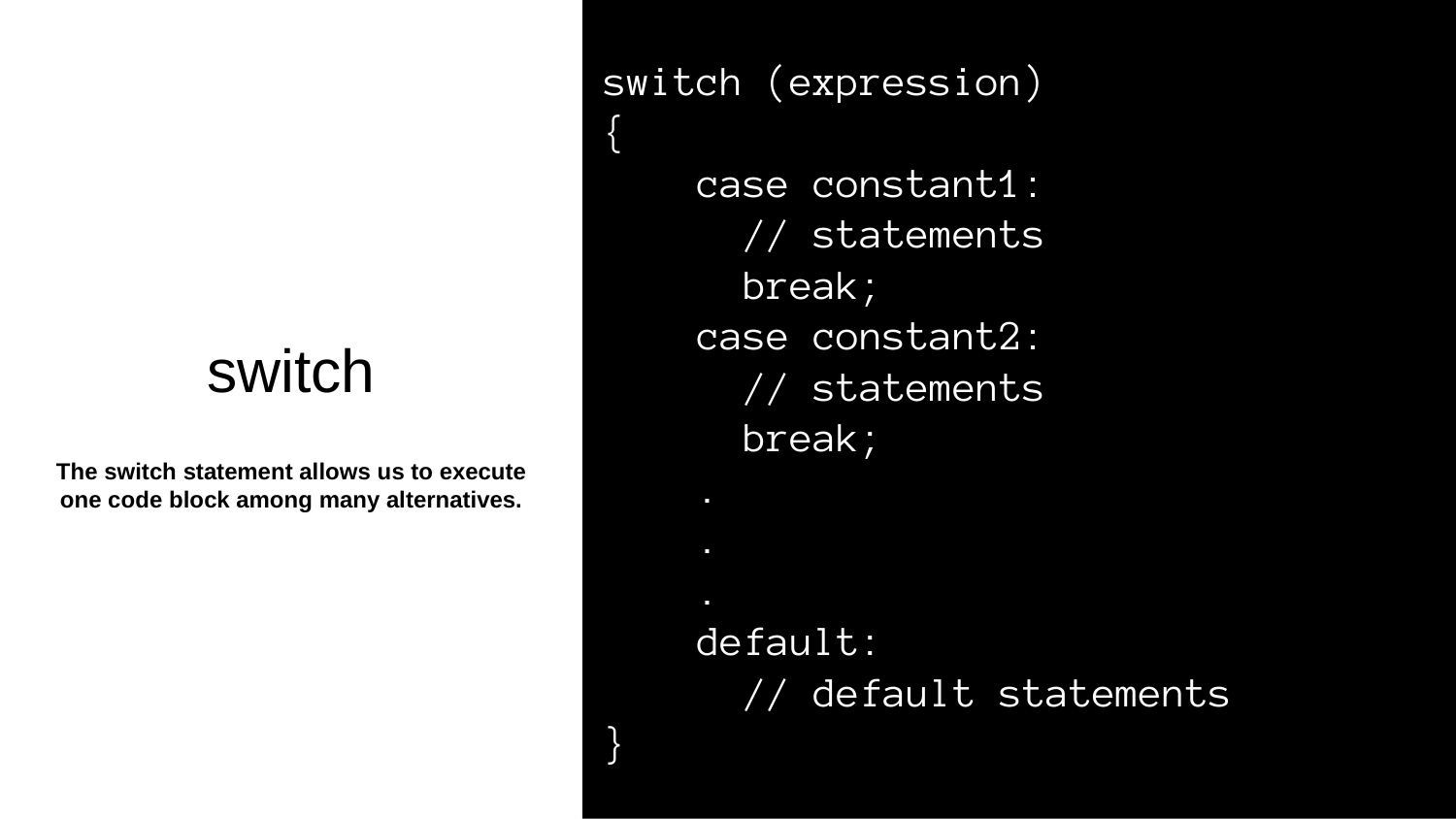

switch (expression)
​{
    case constant1:
      // statements
      break;
    case constant2:
      // statements
      break;
    .
    .
    .
    default:
      // default statements
}

switch

The switch statement allows us to execute one code block among many alternatives.